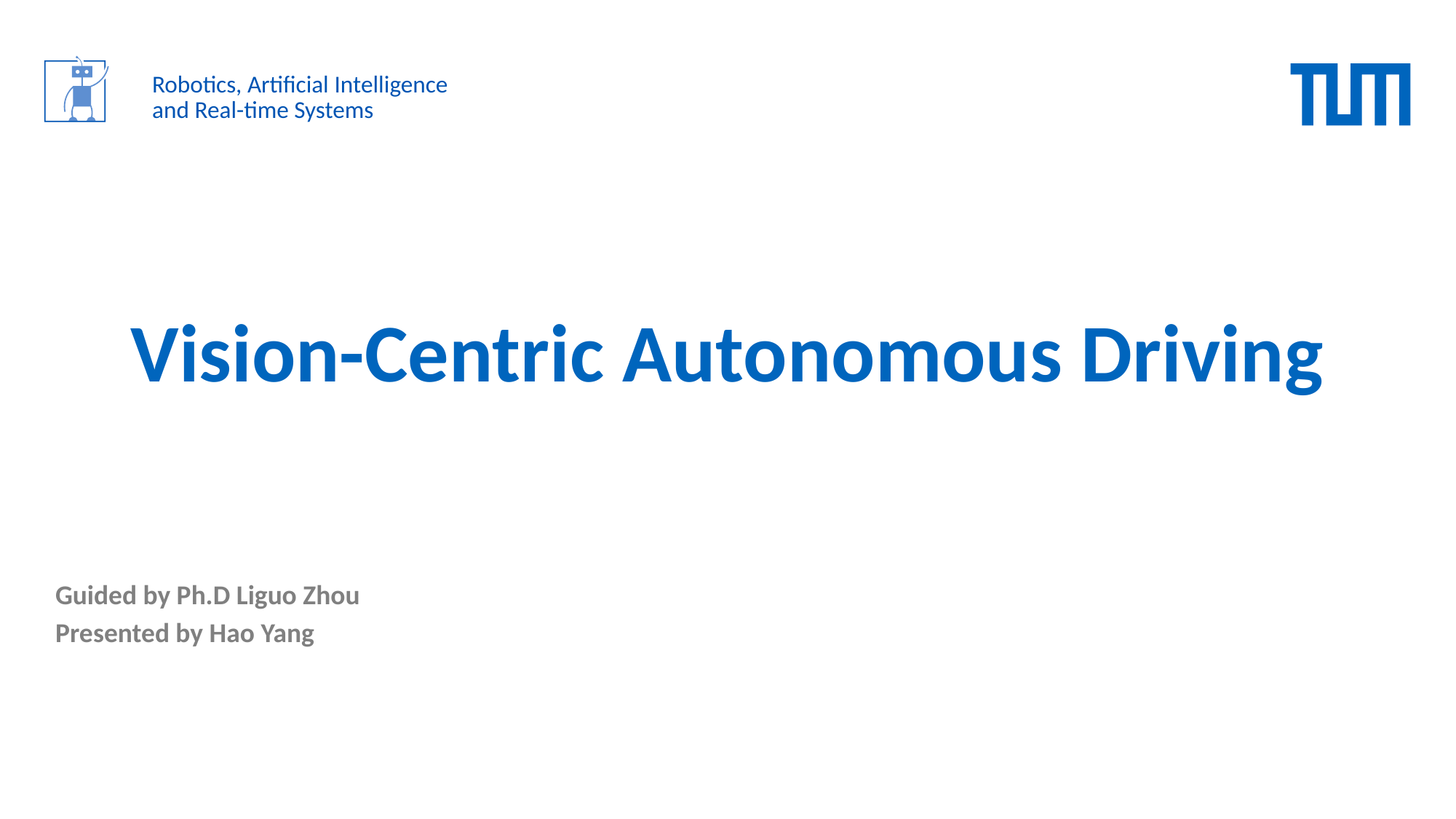

# Vision-Centric Autonomous Driving
Guided by Ph.D Liguo Zhou
Presented by Hao Yang